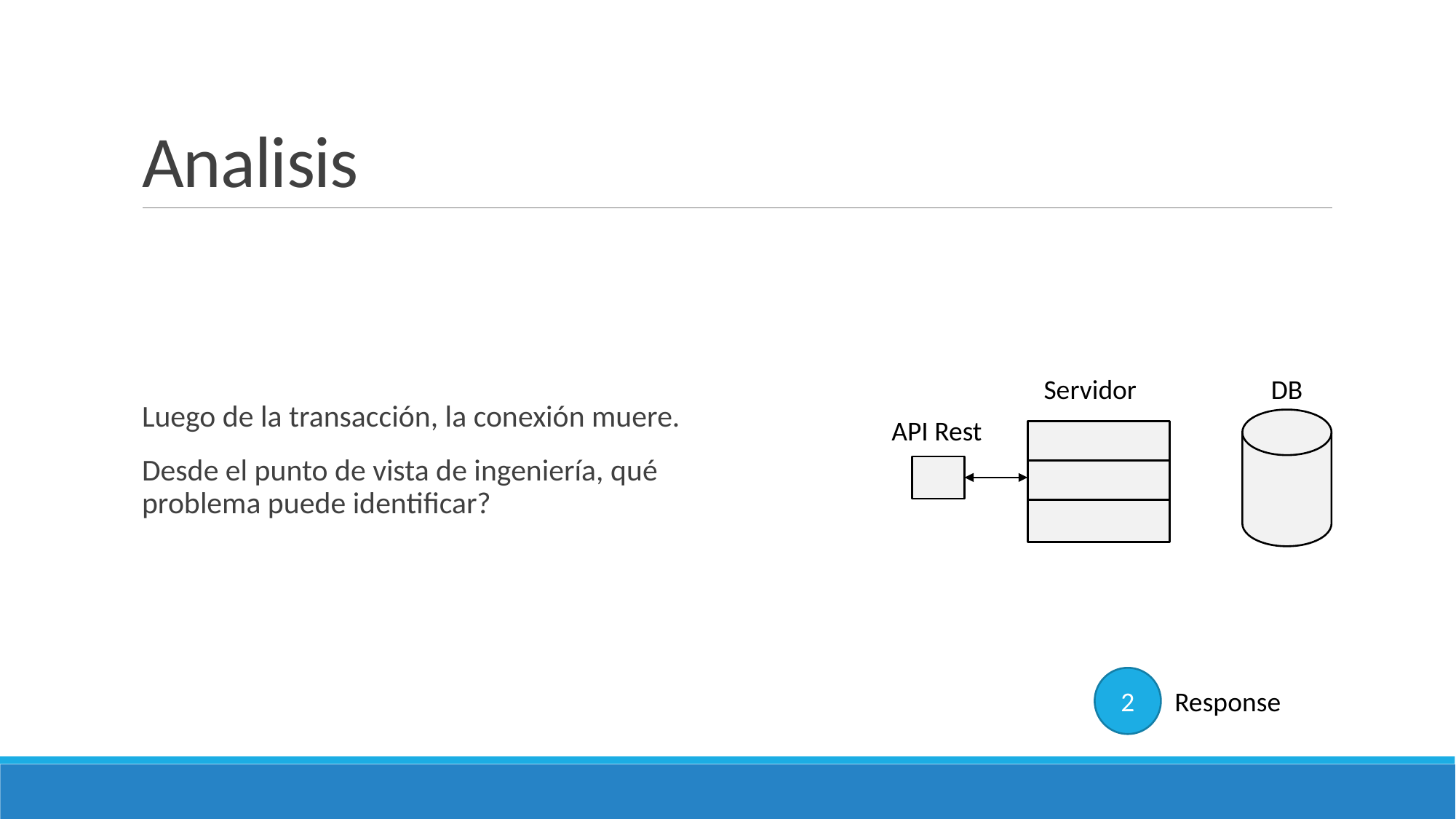

# Analisis
Luego de la transacción, la conexión muere.
Desde el punto de vista de ingeniería, qué problema puede identificar?
Servidor
DB
API Rest

2
Response